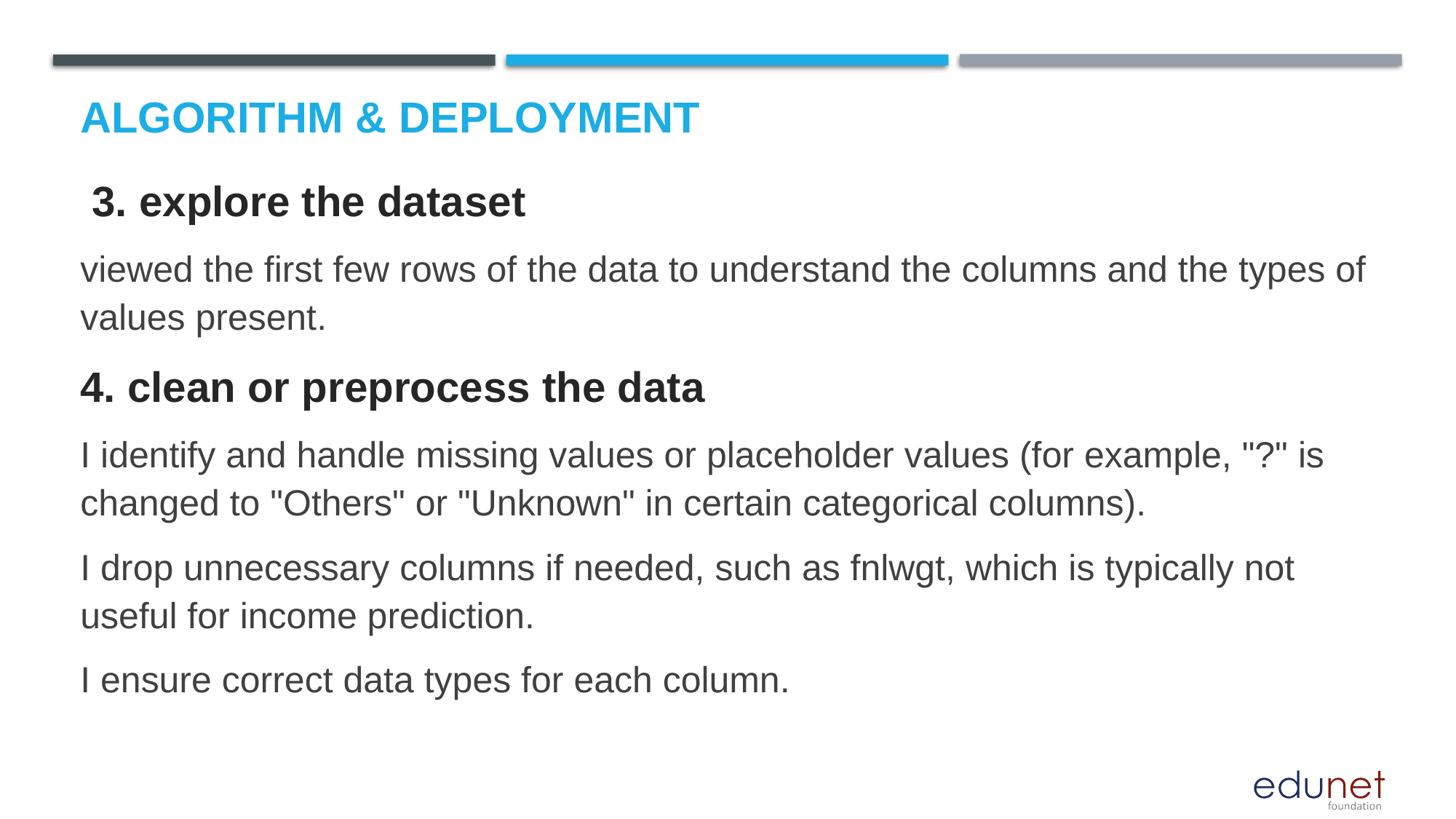

# Algorithm & Deployment
 3. explore the dataset
viewed the first few rows of the data to understand the columns and the types of values present.
4. clean or preprocess the data
I identify and handle missing values or placeholder values (for example, "?" is changed to "Others" or "Unknown" in certain categorical columns).
I drop unnecessary columns if needed, such as fnlwgt, which is typically not useful for income prediction.
I ensure correct data types for each column.